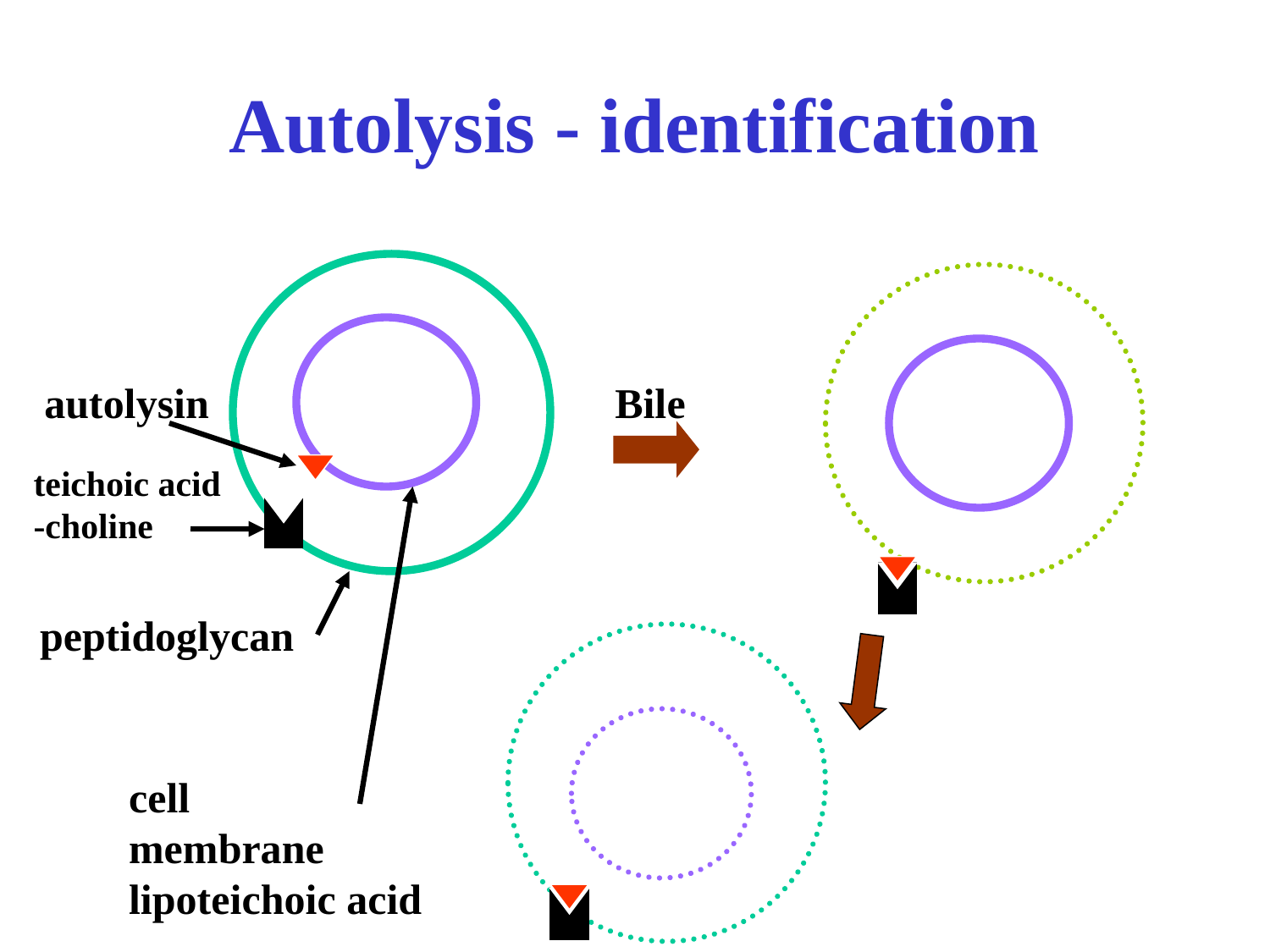

# Autolysis - identification

autolysin
Bile

teichoic acid
-choline

peptidoglycan

cell
membrane
lipoteichoic acid